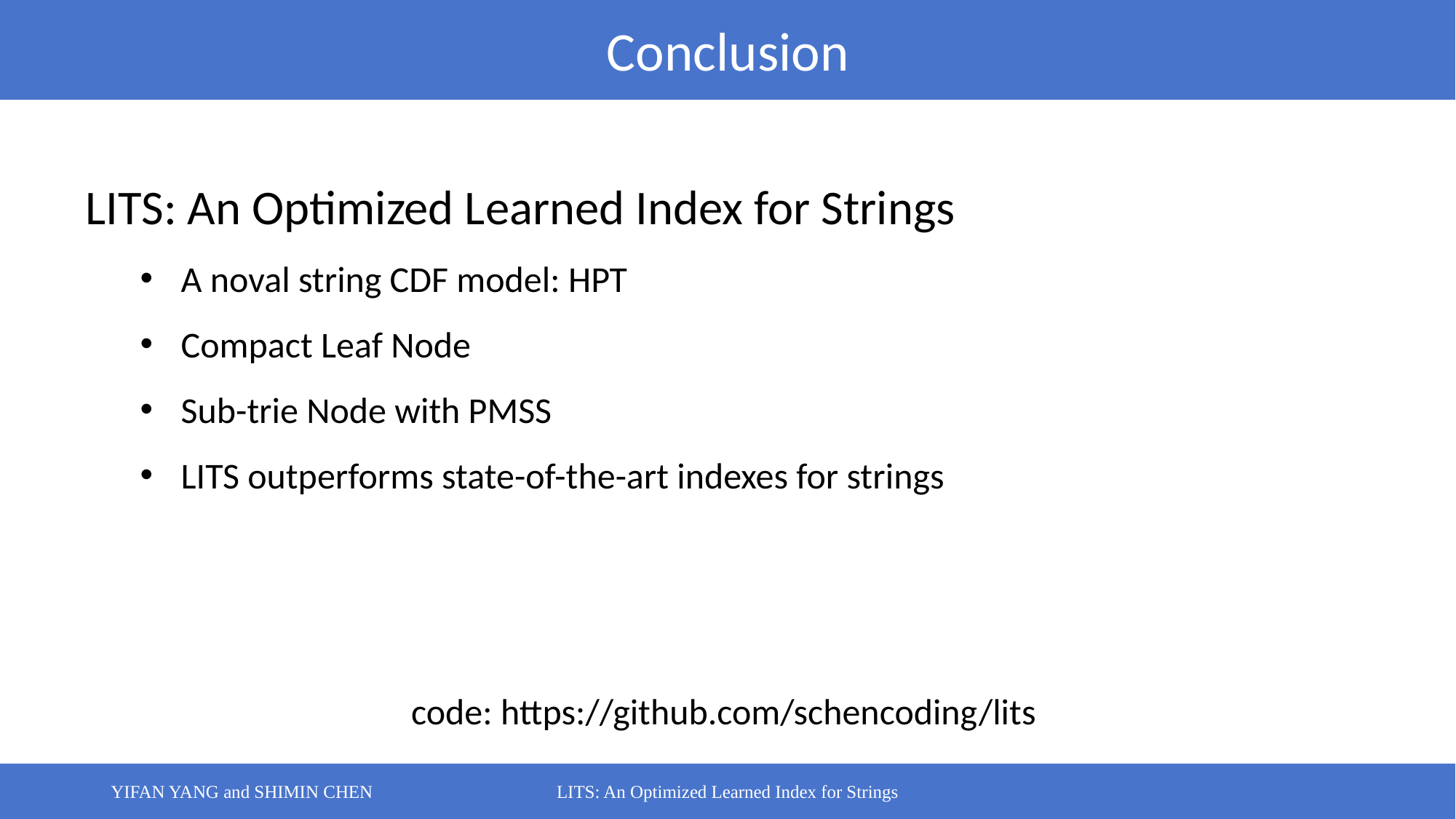

Conclusion
LITS: An Optimized Learned Index for Strings
A noval string CDF model: HPT
Compact Leaf Node
Sub-trie Node with PMSS
LITS outperforms state-of-the-art indexes for strings
code: https://github.com/schencoding/lits

YIFAN YANG and SHIMIN CHEN
LITS: An Optimized Learned Index for Strings
26